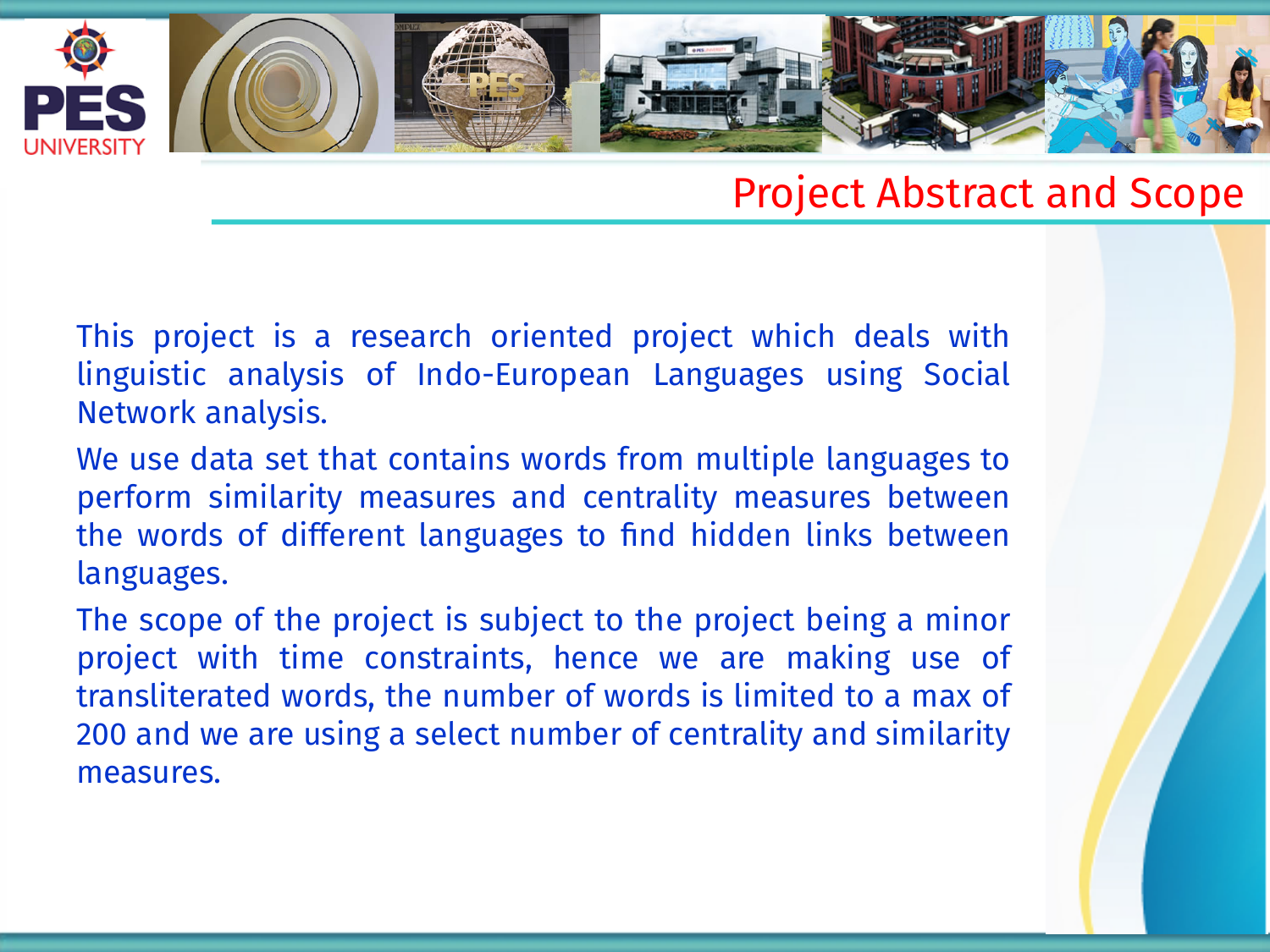

Project Abstract and Scope

This project is a research oriented project which deals with linguistic analysis of Indo-European Languages using Social Network analysis.
We use data set that contains words from multiple languages to perform similarity measures and centrality measures between the words of different languages to find hidden links between languages.
The scope of the project is subject to the project being a minor project with time constraints, hence we are making use of transliterated words, the number of words is limited to a max of 200 and we are using a select number of centrality and similarity measures.